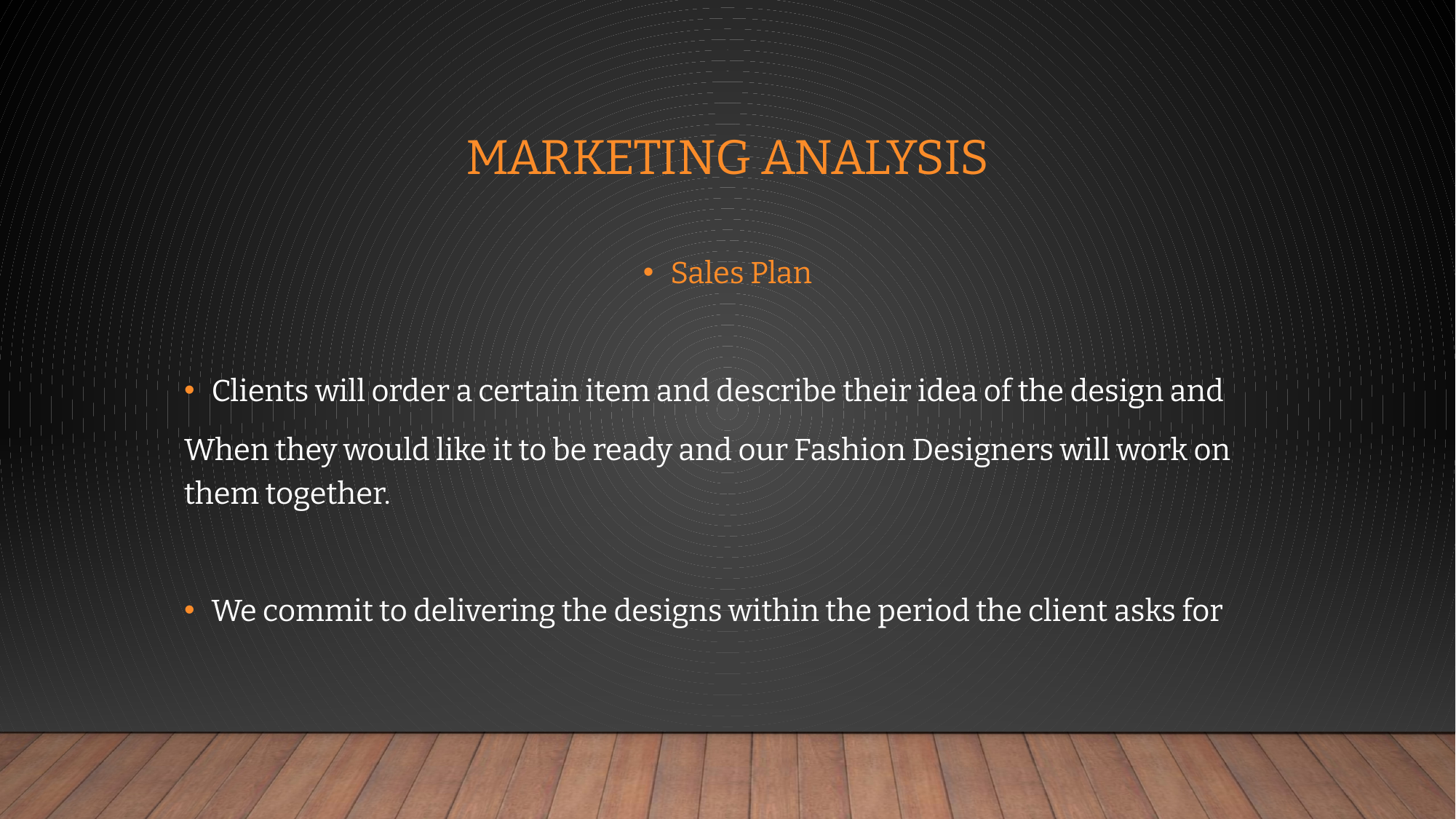

# Marketing Analysis
Sales Plan

Clients will order a certain item and describe their idea of the design and
When they would like it to be ready and our Fashion Designers will work on them together.

We commit to delivering the designs within the period the client asks for